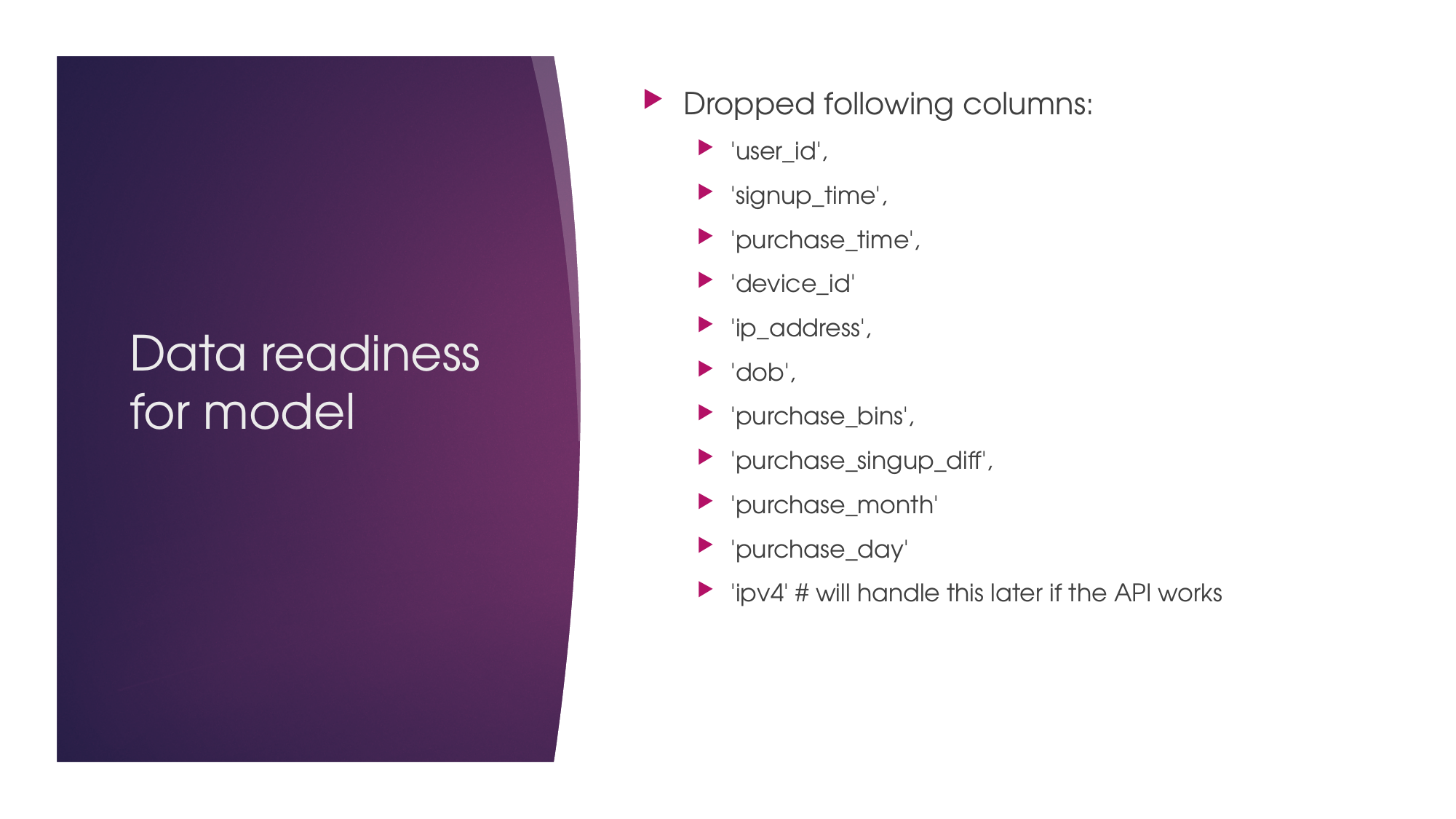

Dropped following columns:
'user_id',
'signup_time',
'purchase_time',
'device_id'
'ip_address',
'dob',
'purchase_bins',
'purchase_singup_diff',
'purchase_month'
'purchase_day'
'ipv4' # will handle this later if the API works

# Data readiness for model